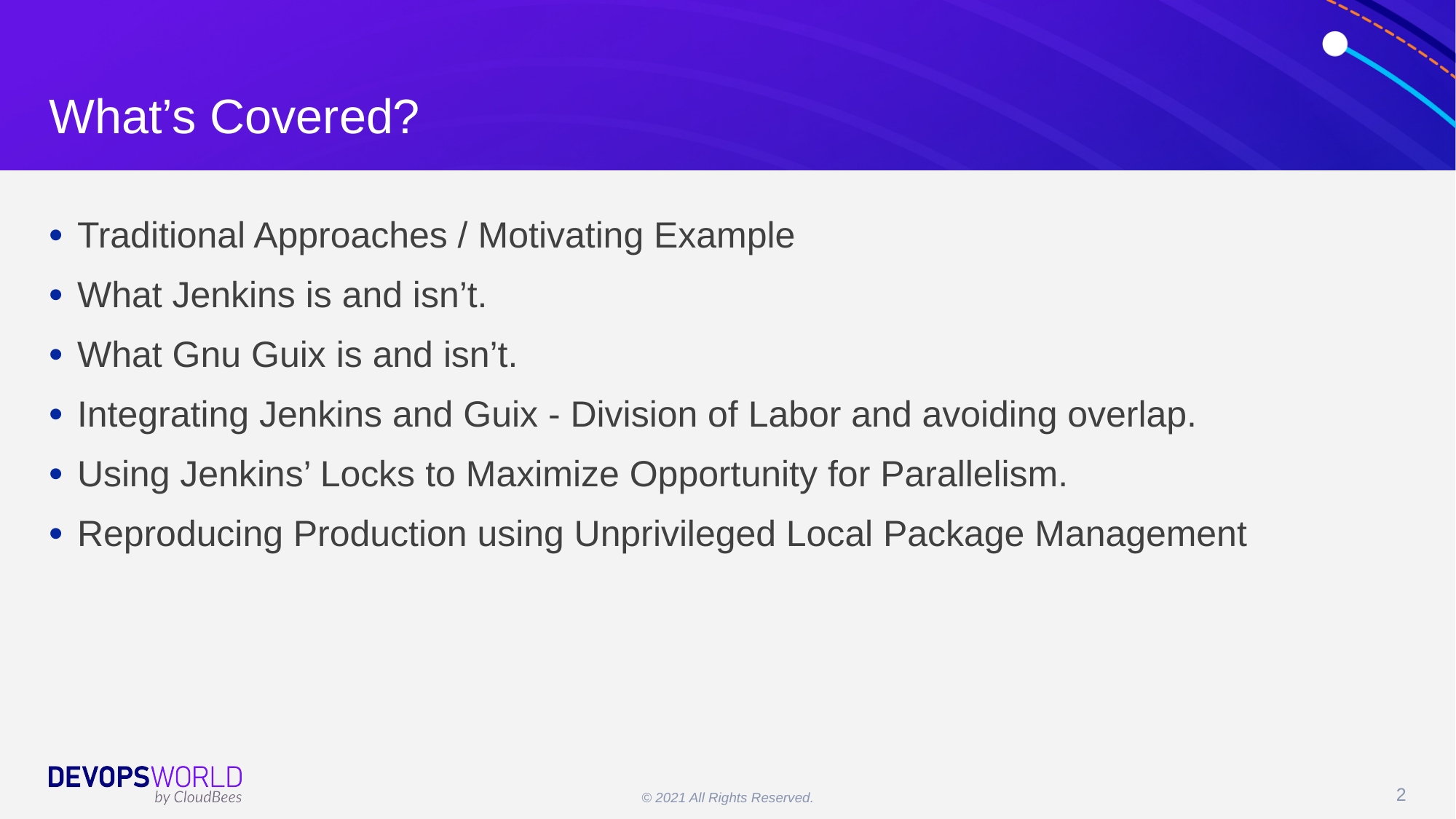

# What’s Covered?
Traditional Approaches / Motivating Example
What Jenkins is and isn’t.
What Gnu Guix is and isn’t.
Integrating Jenkins and Guix - Division of Labor and avoiding overlap.
Using Jenkins’ Locks to Maximize Opportunity for Parallelism.
Reproducing Production using Unprivileged Local Package Management